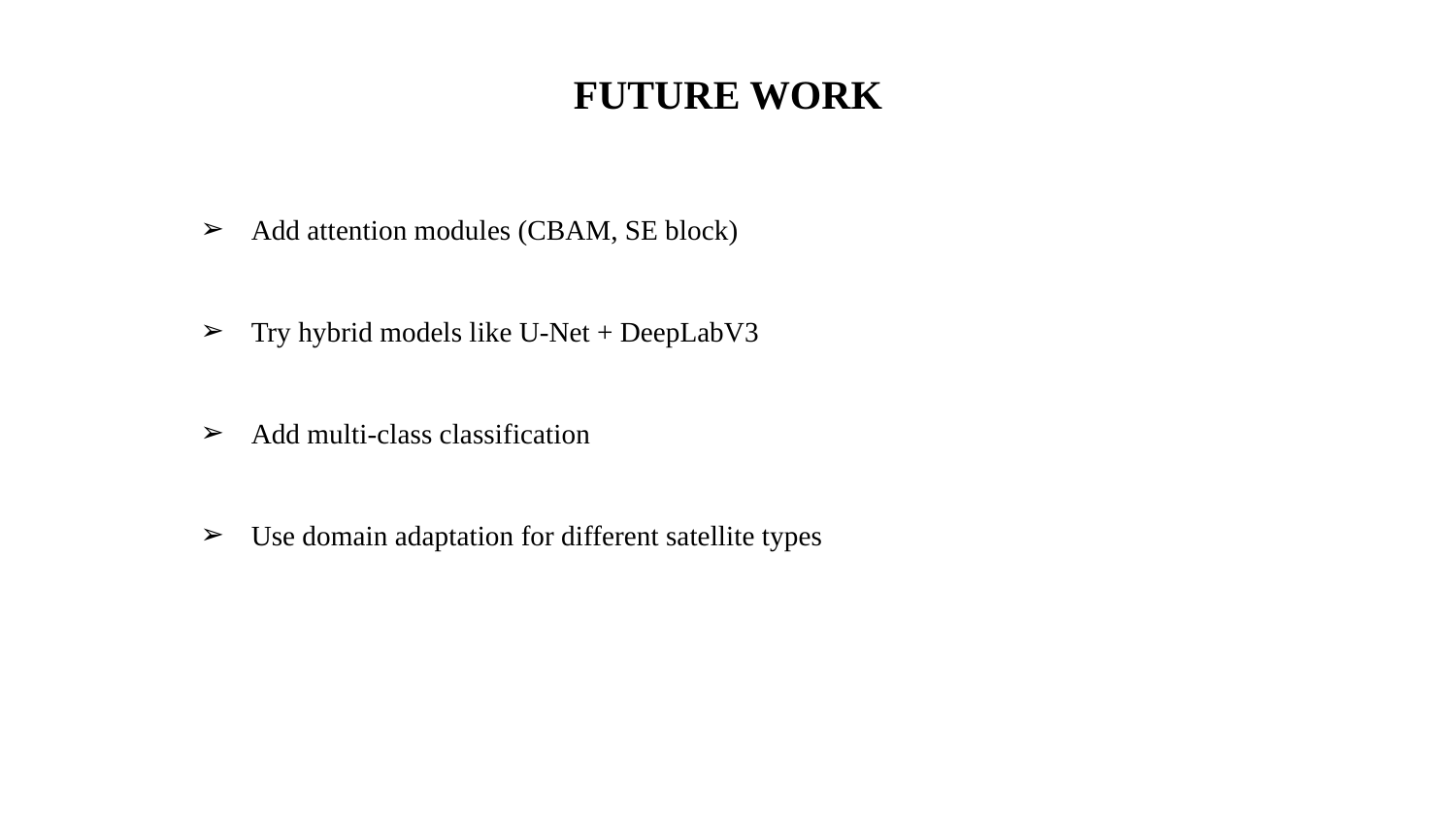

FUTURE WORK
Add attention modules (CBAM, SE block)

Try hybrid models like U-Net + DeepLabV3

Add multi-class classification

Use domain adaptation for different satellite types